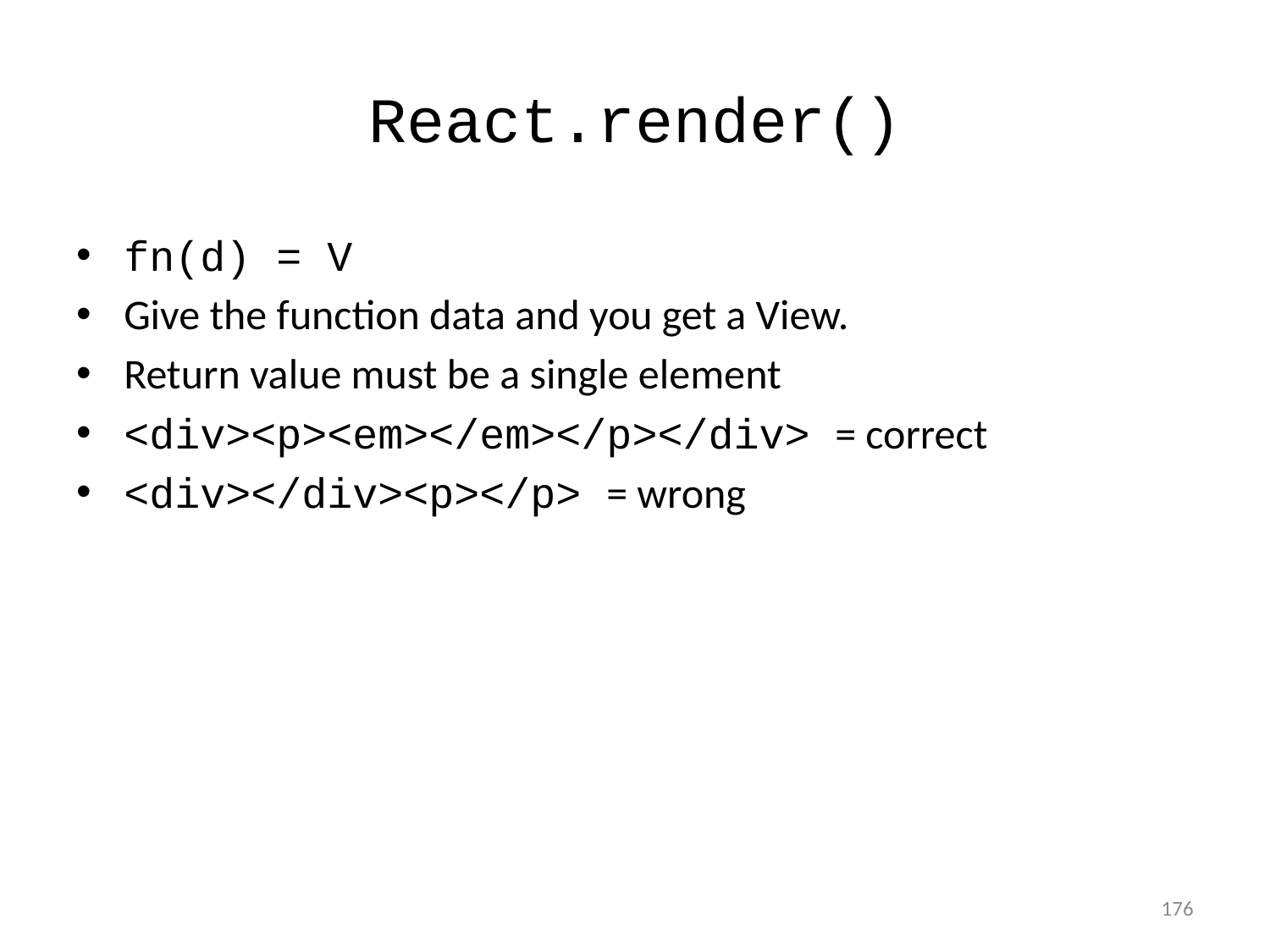

# React.render()
fn(d) = V
Give the function data and you get a View.
Return value must be a single element
<div><p><em></em></p></div> = correct
<div></div><p></p> = wrong
176